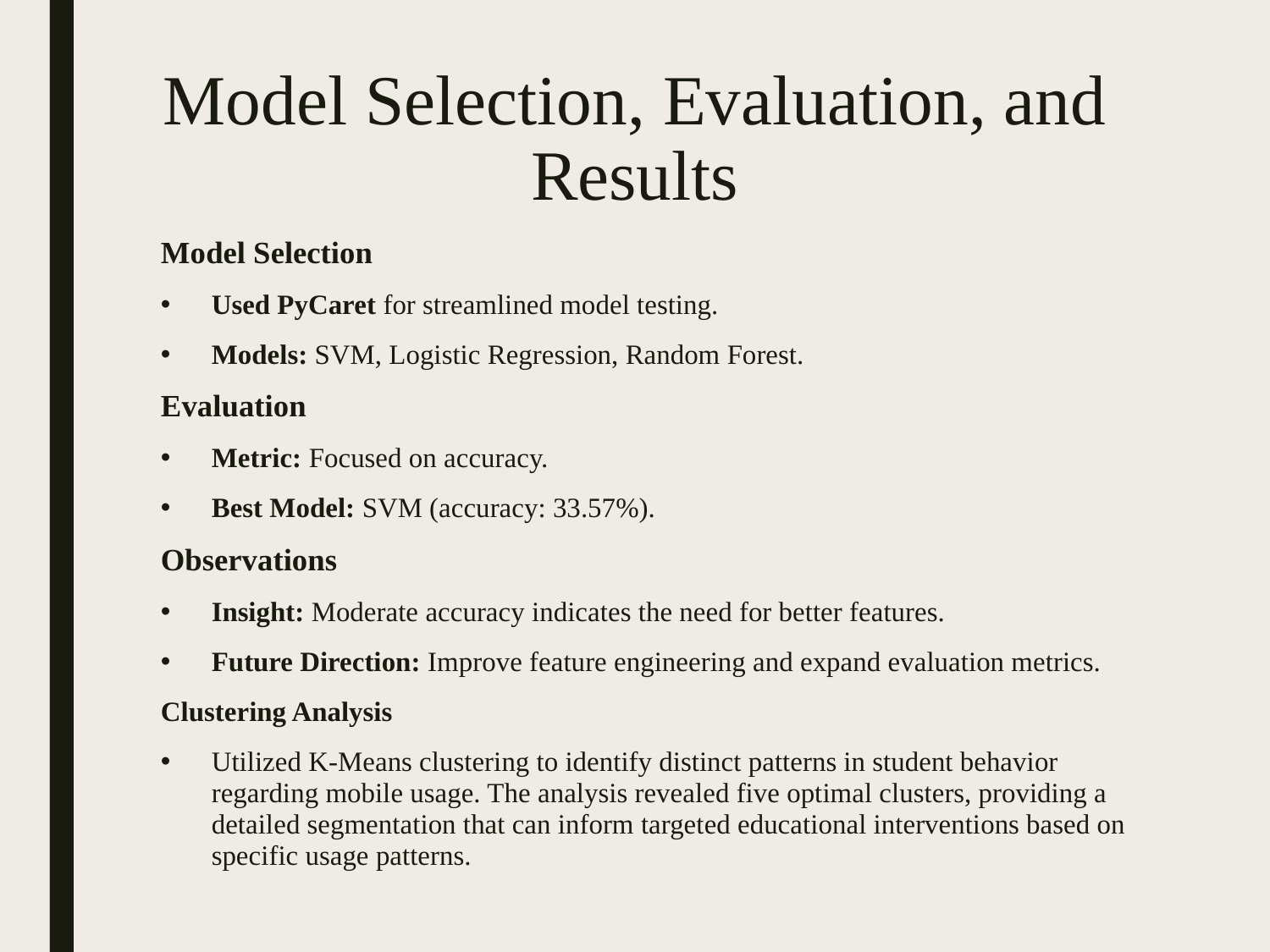

# Model Selection, Evaluation, and Results
Model Selection
Used PyCaret for streamlined model testing.
Models: SVM, Logistic Regression, Random Forest.
Evaluation
Metric: Focused on accuracy.
Best Model: SVM (accuracy: 33.57%).
Observations
Insight: Moderate accuracy indicates the need for better features.
Future Direction: Improve feature engineering and expand evaluation metrics.
Clustering Analysis
Utilized K-Means clustering to identify distinct patterns in student behavior regarding mobile usage. The analysis revealed five optimal clusters, providing a detailed segmentation that can inform targeted educational interventions based on specific usage patterns.